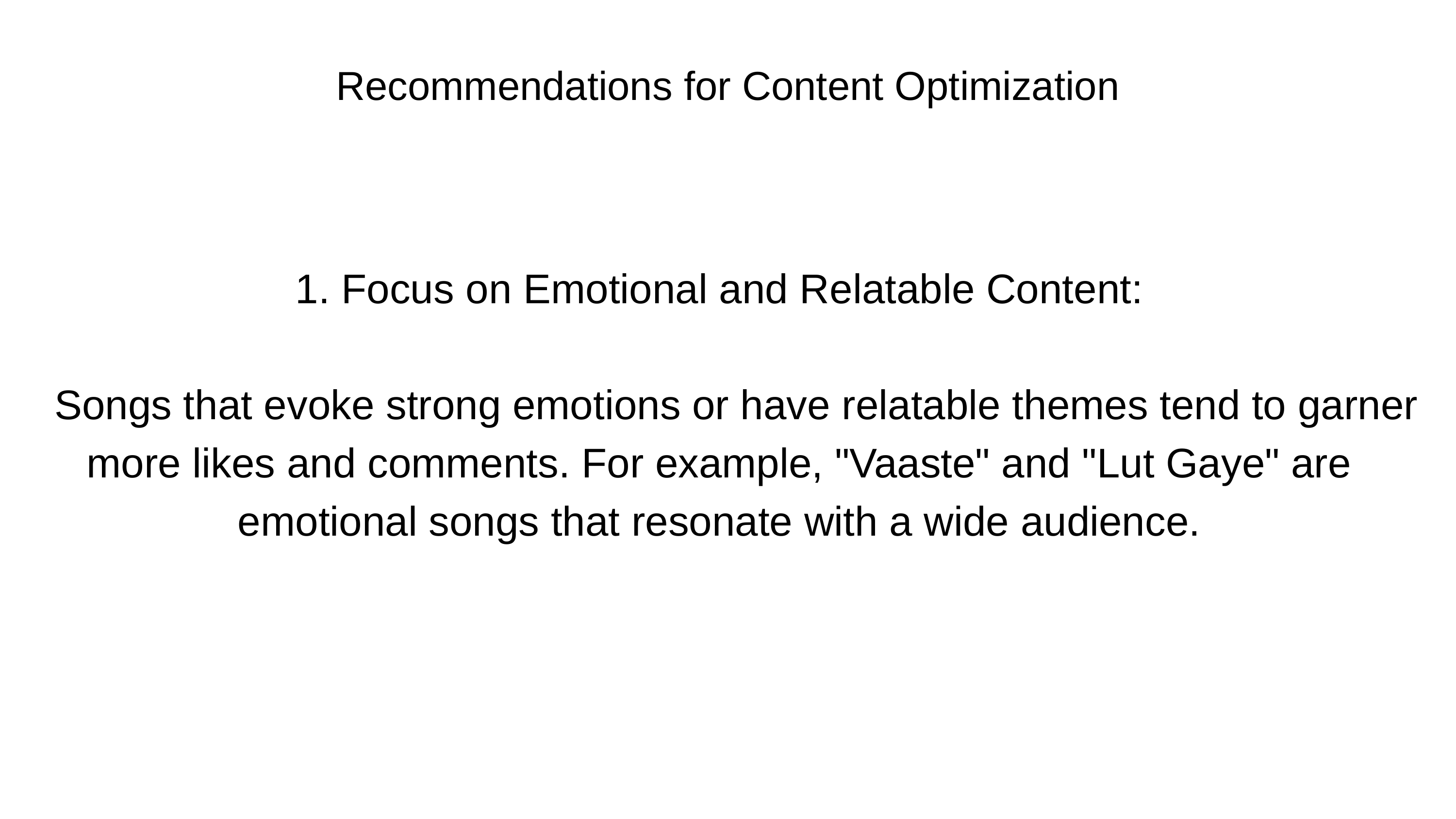

Recommendations for Content Optimization

1. Focus on Emotional and Relatable Content:

   Songs that evoke strong emotions or have relatable themes tend to garner more likes and comments. For example, "Vaaste" and "Lut Gaye" are emotional songs that resonate with a wide audience.